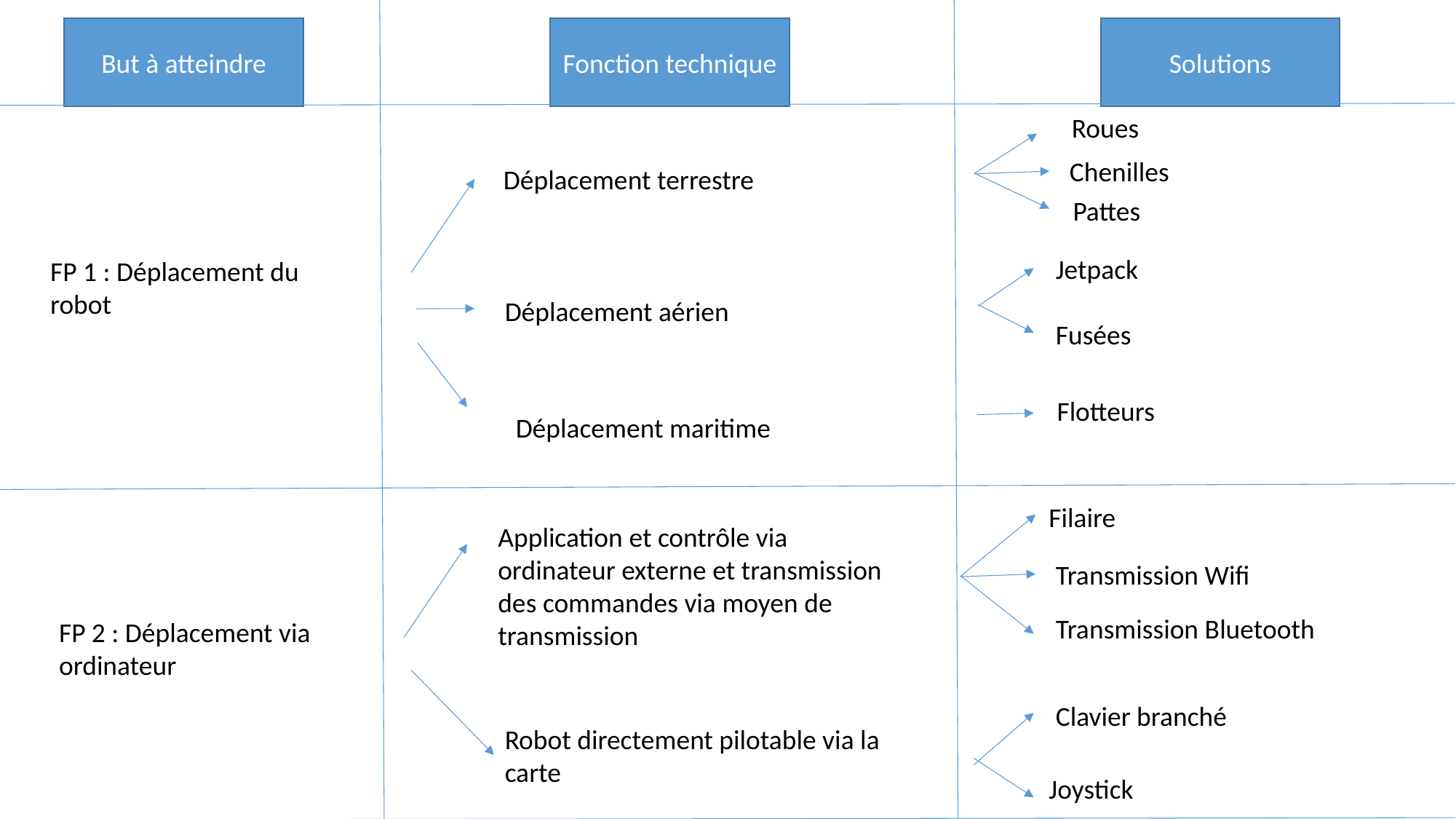

But à atteindre
Fonction technique
Solutions
Roues
Chenilles
Déplacement terrestre
Pattes
Jetpack
FP 1 : Déplacement du robot
Déplacement aérien
Fusées
Flotteurs
Déplacement maritime
Filaire
Application et contrôle via ordinateur externe et transmission des commandes via moyen de transmission
Transmission Wifi
Transmission Bluetooth
FP 2 : Déplacement via ordinateur
Clavier branché
Robot directement pilotable via la carte
Joystick
Filaire
Application sur smartphone + moyen de transmission
Transmission Wifi
Transmission Bluetooth
FP 3 : Déplacement via smartphone